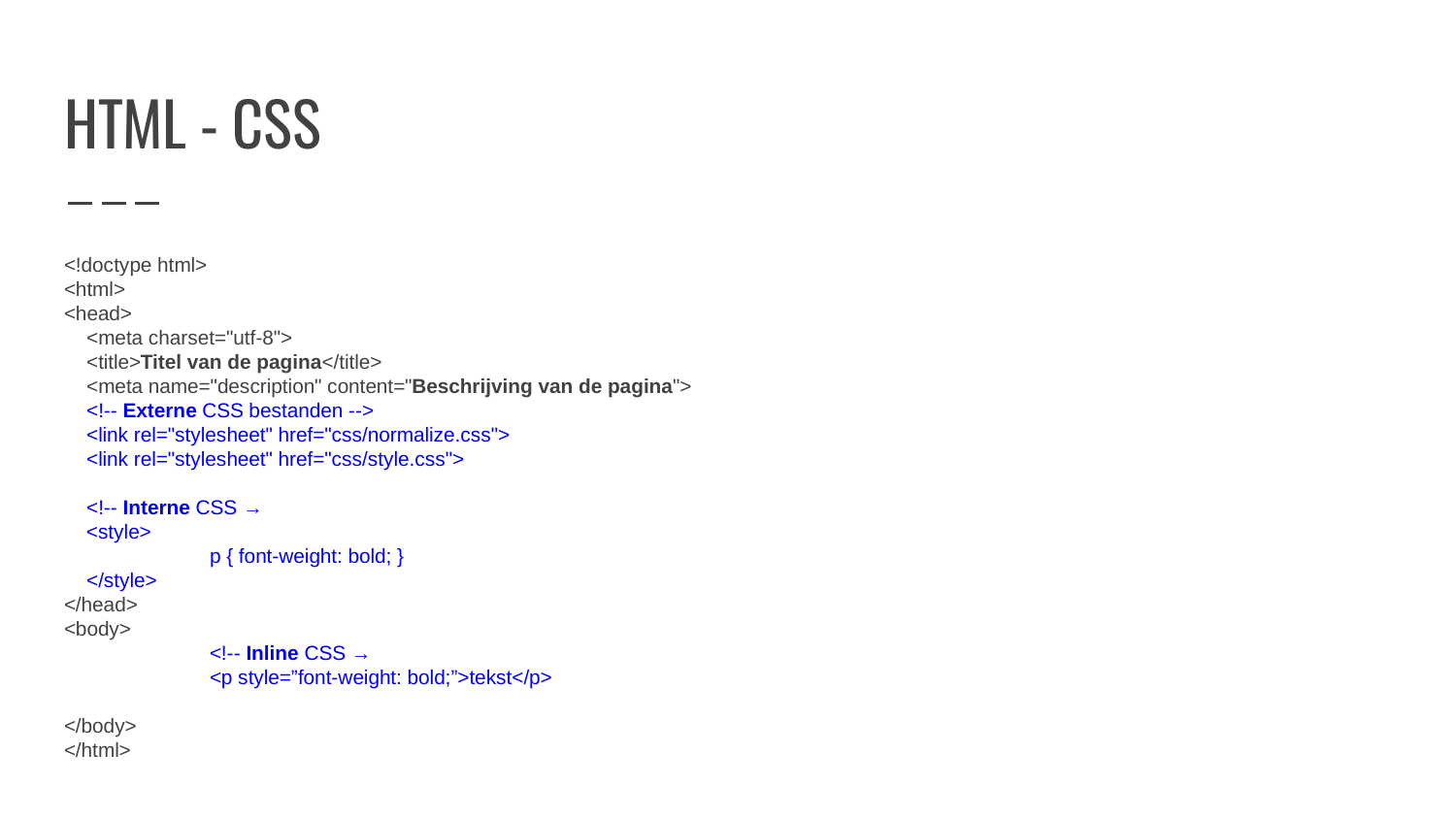

# HTML - CSS
<!doctype html>
<html>
<head>
    <meta charset="utf-8">
    <title>Titel van de pagina</title>
    <meta name="description" content="Beschrijving van de pagina">
    <!-- Externe CSS bestanden -->
    <link rel="stylesheet" href="css/normalize.css">
    <link rel="stylesheet" href="css/style.css">

    <!-- Interne CSS →
    <style>
    	p { font-weight: bold; }
    </style>
</head>
<body>
	<!-- Inline CSS →
	<p style=”font-weight: bold;”>tekst</p>

</body>
</html>